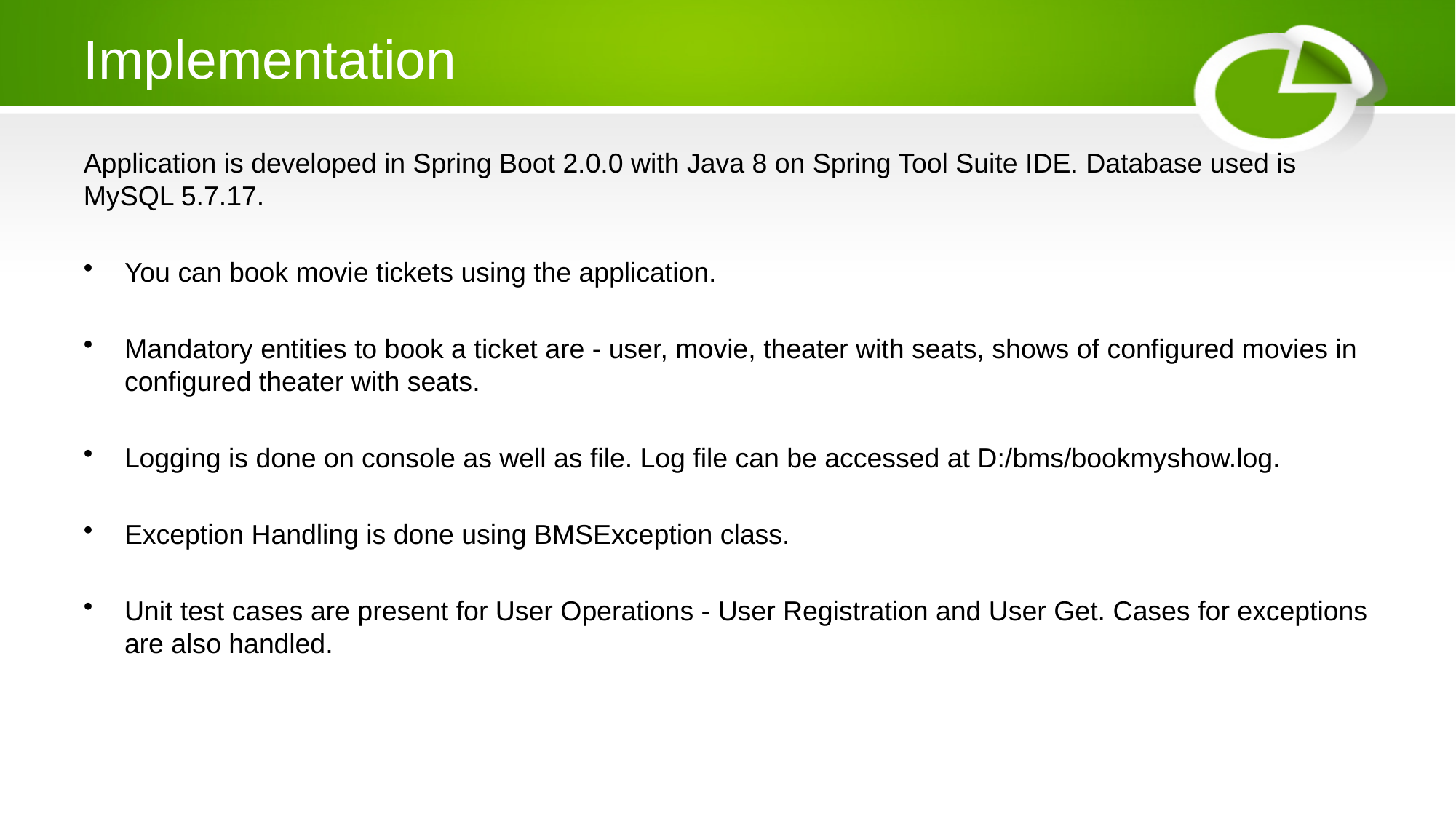

# Implementation
Application is developed in Spring Boot 2.0.0 with Java 8 on Spring Tool Suite IDE. Database used is MySQL 5.7.17.

You can book movie tickets using the application.

Mandatory entities to book a ticket are - user, movie, theater with seats, shows of configured movies in configured theater with seats.

Logging is done on console as well as file. Log file can be accessed at D:/bms/bookmyshow.log.

Exception Handling is done using BMSException class.

Unit test cases are present for User Operations - User Registration and User Get. Cases for exceptions are also handled.